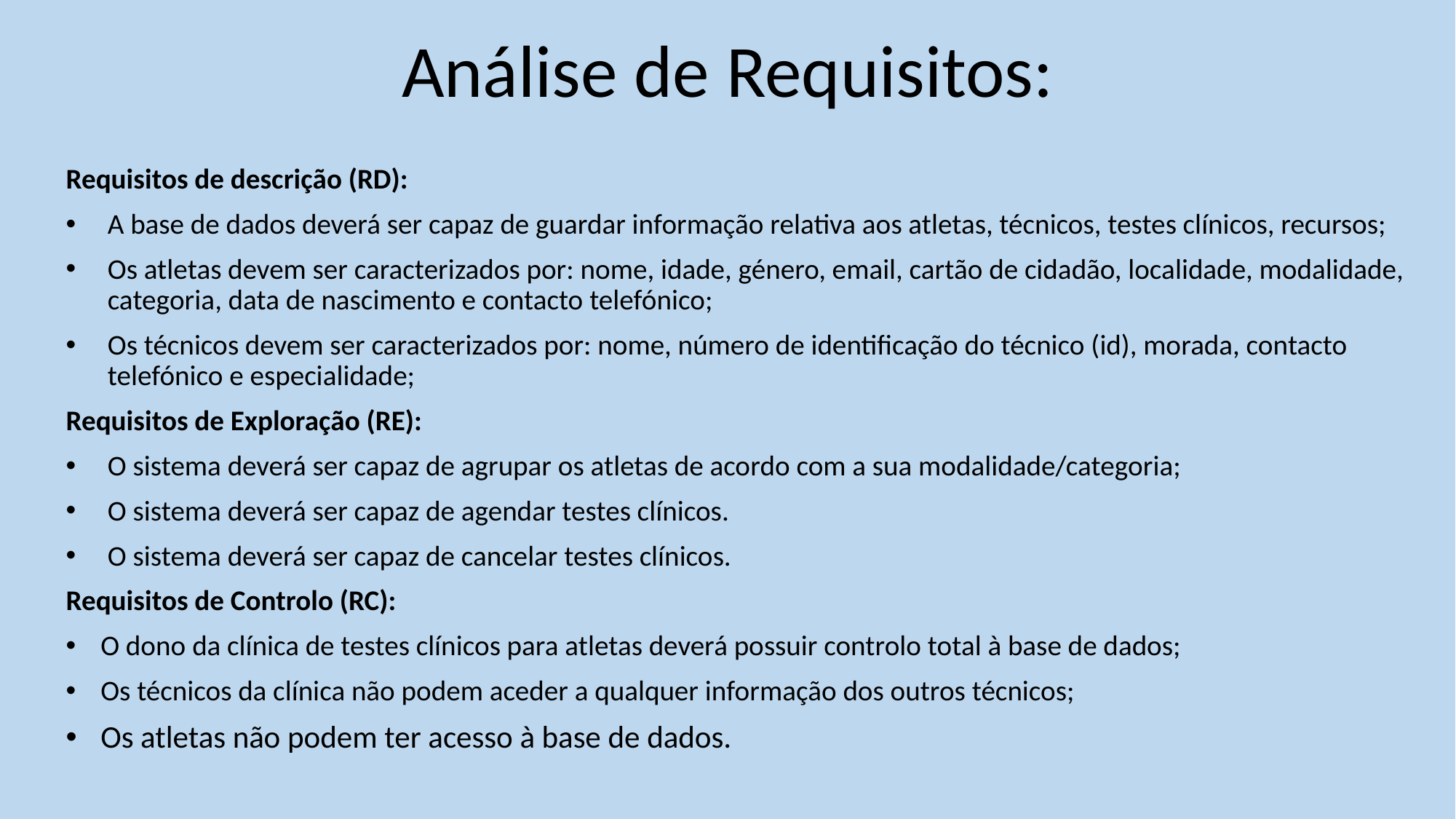

# Análise de Requisitos:
Requisitos de descrição (RD):
A base de dados deverá ser capaz de guardar informação relativa aos atletas, técnicos, testes clínicos, recursos;
Os atletas devem ser caracterizados por: nome, idade, género, email, cartão de cidadão, localidade, modalidade, categoria, data de nascimento e contacto telefónico;
Os técnicos devem ser caracterizados por: nome, número de identificação do técnico (id), morada, contacto telefónico e especialidade;
Requisitos de Exploração (RE):
O sistema deverá ser capaz de agrupar os atletas de acordo com a sua modalidade/categoria;
O sistema deverá ser capaz de agendar testes clínicos.
O sistema deverá ser capaz de cancelar testes clínicos.
Requisitos de Controlo (RC):
O dono da clínica de testes clínicos para atletas deverá possuir controlo total à base de dados;
Os técnicos da clínica não podem aceder a qualquer informação dos outros técnicos;
Os atletas não podem ter acesso à base de dados.